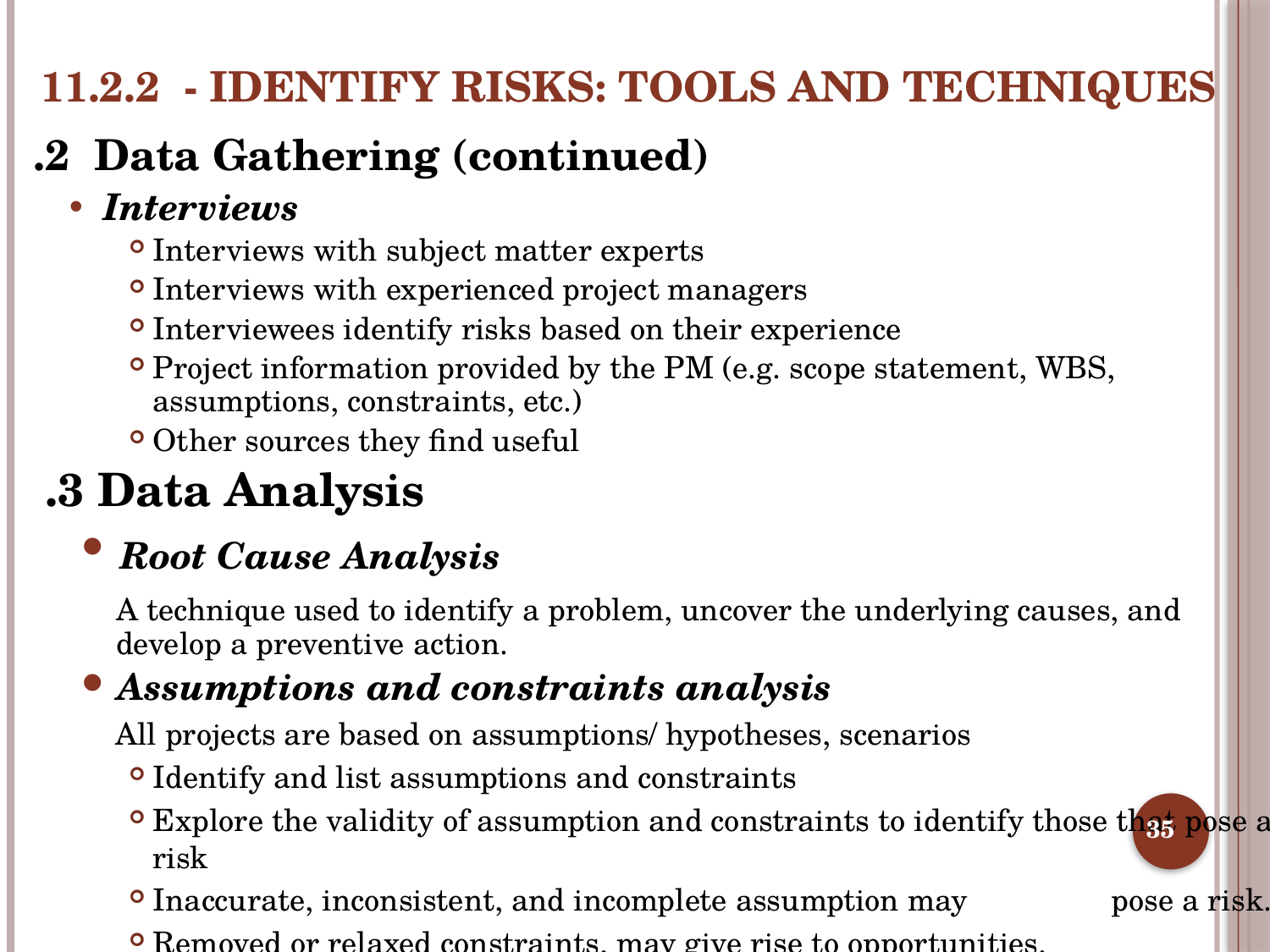

# 11.2.2  - IDENTIFY RISKS: TOOLS AND TECHNIQUES
.2  Data Gathering (continued)
Interviews
Interviews with subject matter experts
Interviews with experienced project managers
Interviewees identify risks based on their experience
Project information provided by the PM (e.g. scope statement, WBS, assumptions, constraints, etc.)
Other sources they find useful
.3 Data Analysis
 Root Cause Analysis
	A technique used to identify a problem, uncover the underlying causes, and develop a preventive action.
Assumptions and constraints analysis
    All projects are based on assumptions/ hypotheses, scenarios
Identify and list assumptions and constraints
Explore the validity of assumption and constraints to identify those that pose a risk
Inaccurate, inconsistent, and incomplete assumption may                 pose a risk.
Removed or relaxed constraints, may give rise to opportunities.

35